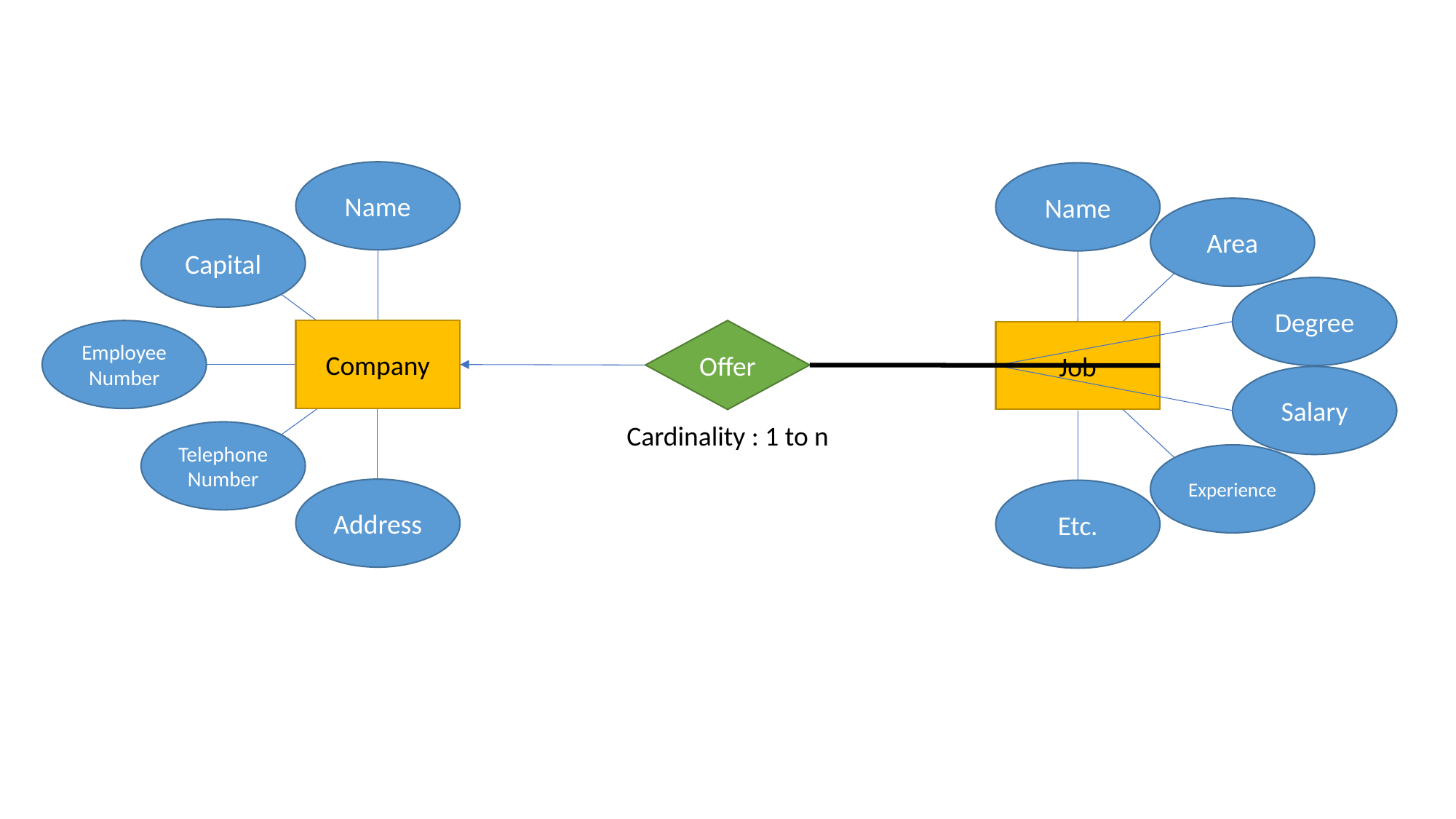

Name
Capital
Employee
Number
Company
Telephone
Number
Address
Name
Area
Degree
Offer
Job
Salary
Cardinality : 1 to n
Experience
Etc.